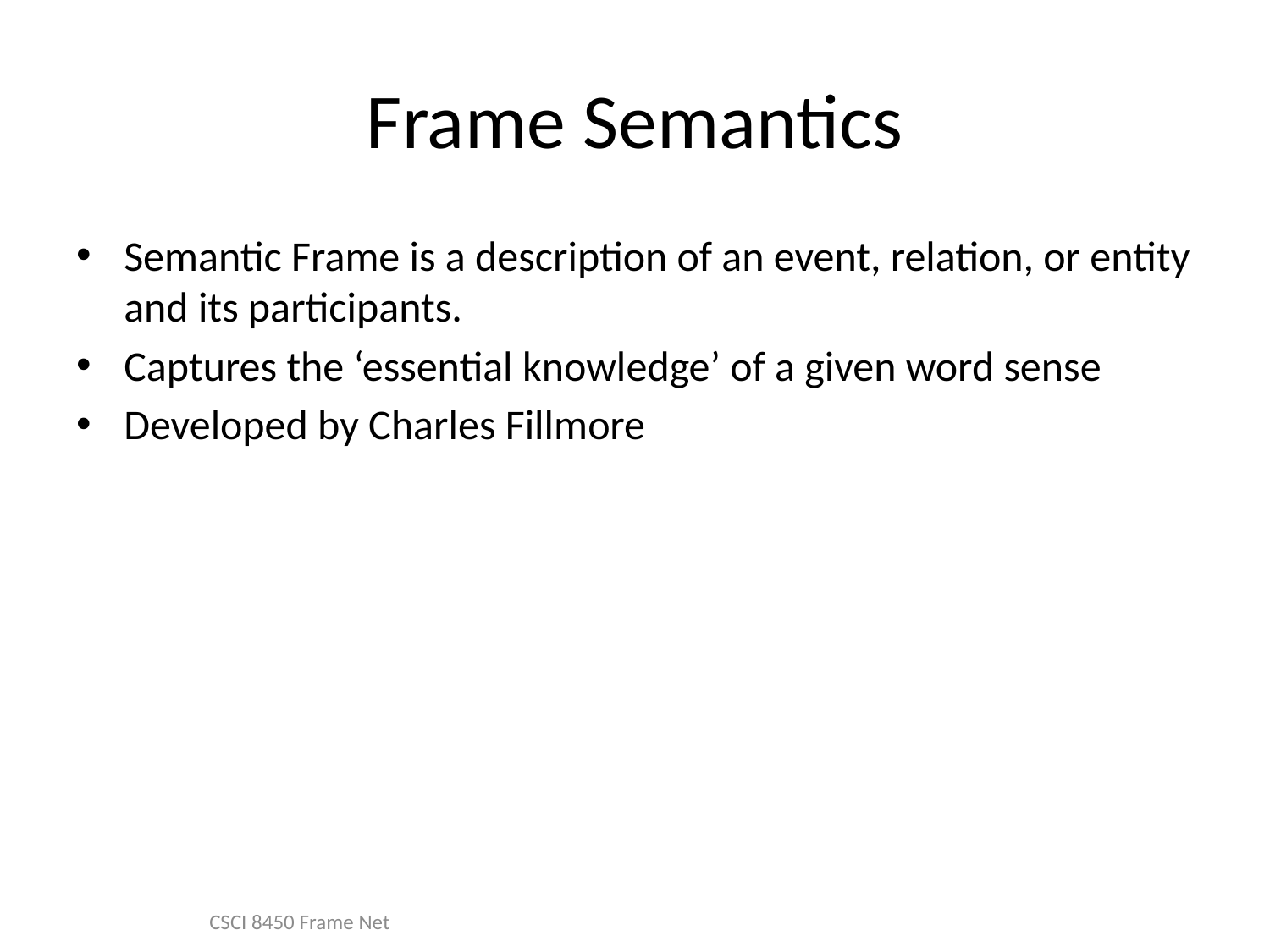

# Frame Semantics
Semantic Frame is a description of an event, relation, or entity and its participants.
Captures the ‘essential knowledge’ of a given word sense
Developed by Charles Fillmore

CSCI 8450 Frame Net